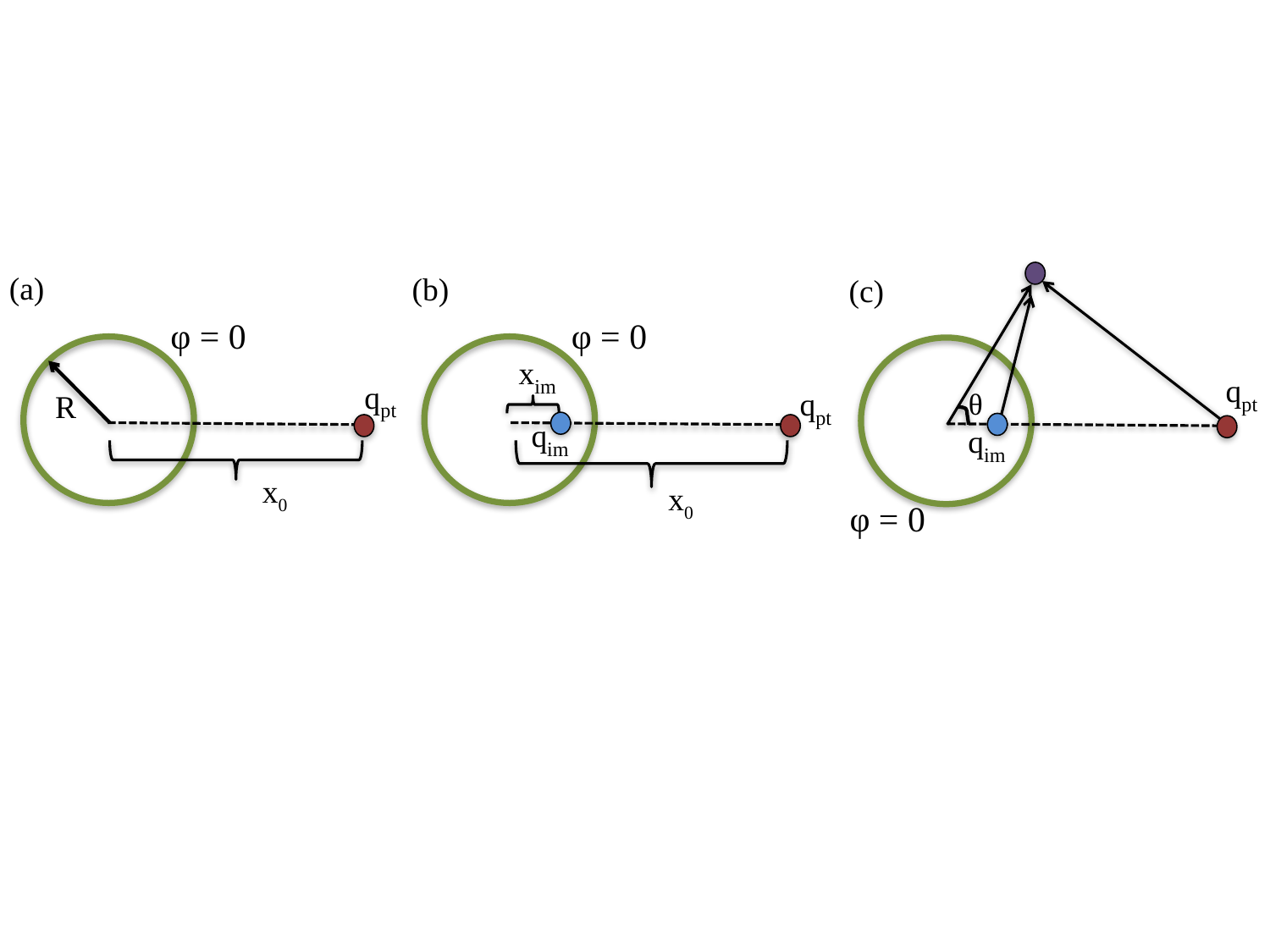

(a)

(b)
(c)
φ = 0
φ = 0

xim
qpt
qpt
qpt

θ
R
qim

qim

x0
x0
φ = 0